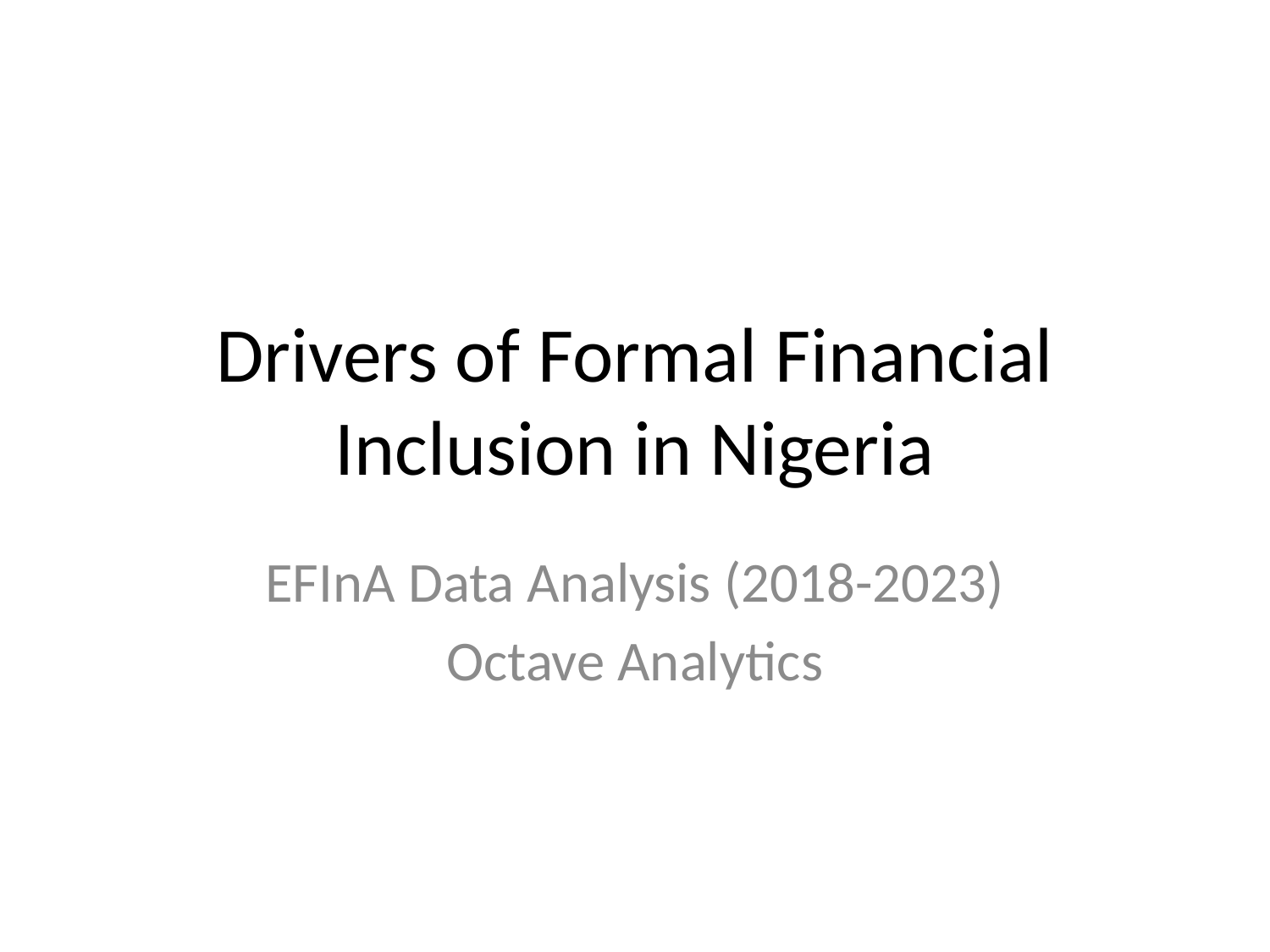

# Drivers of Formal Financial Inclusion in Nigeria
EFInA Data Analysis (2018-2023)
Octave Analytics